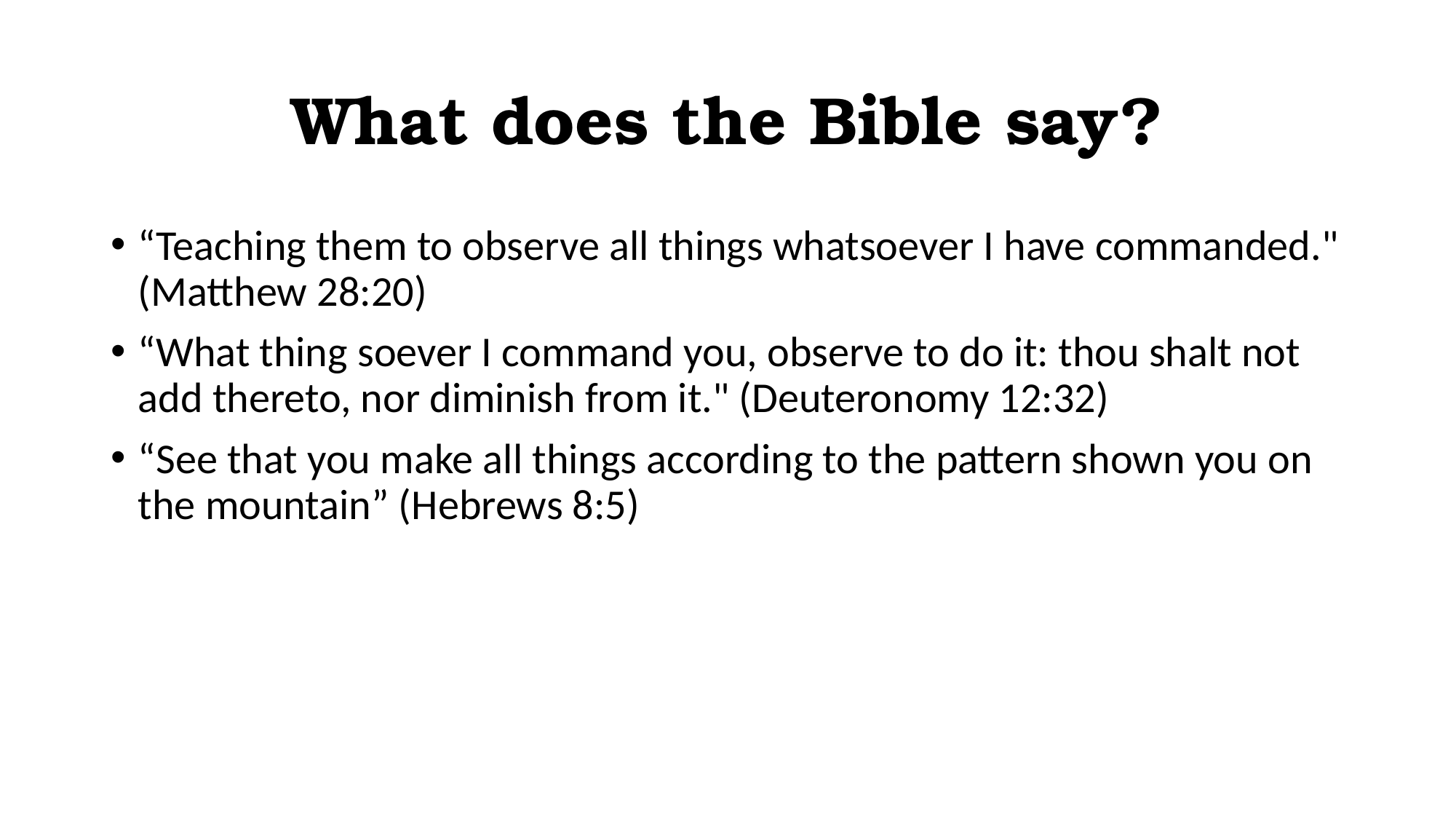

# What does the Bible say?
“Teaching them to observe all things whatsoever I have commanded." (Matthew 28:20)
“What thing soever I command you, observe to do it: thou shalt not add thereto, nor diminish from it." (Deuteronomy 12:32)
“See that you make all things according to the pattern shown you on the mountain” (Hebrews 8:5)